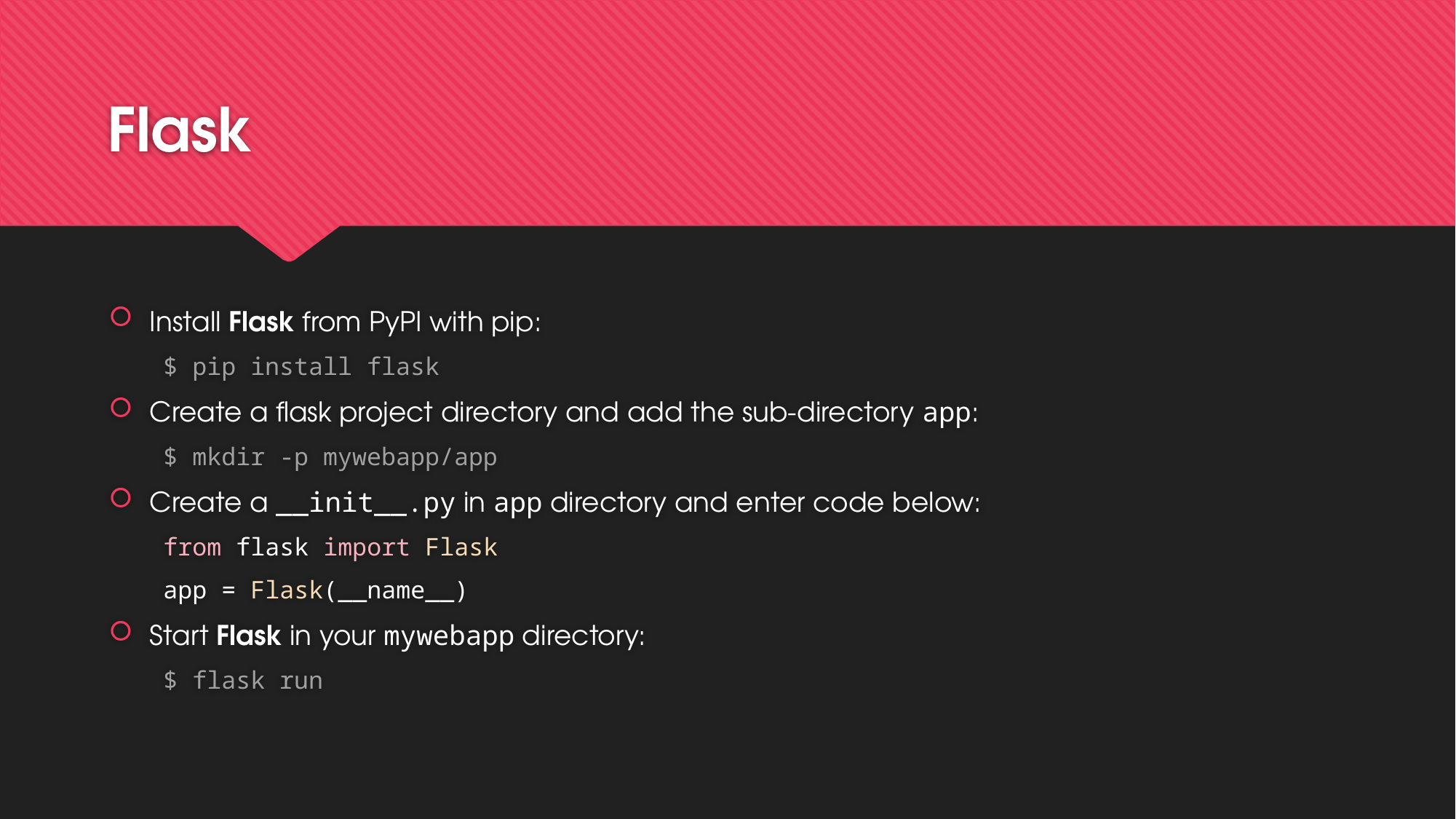

# Flask
Install Flask from PyPI with pip:
$ pip install flask
Create a flask project directory and add the sub-directory app:
$ mkdir -p mywebapp/app
Create a __init__.py in app directory and enter code below:
from flask import Flask
app = Flask(__name__)
Start Flask in your mywebapp directory:
$ flask run